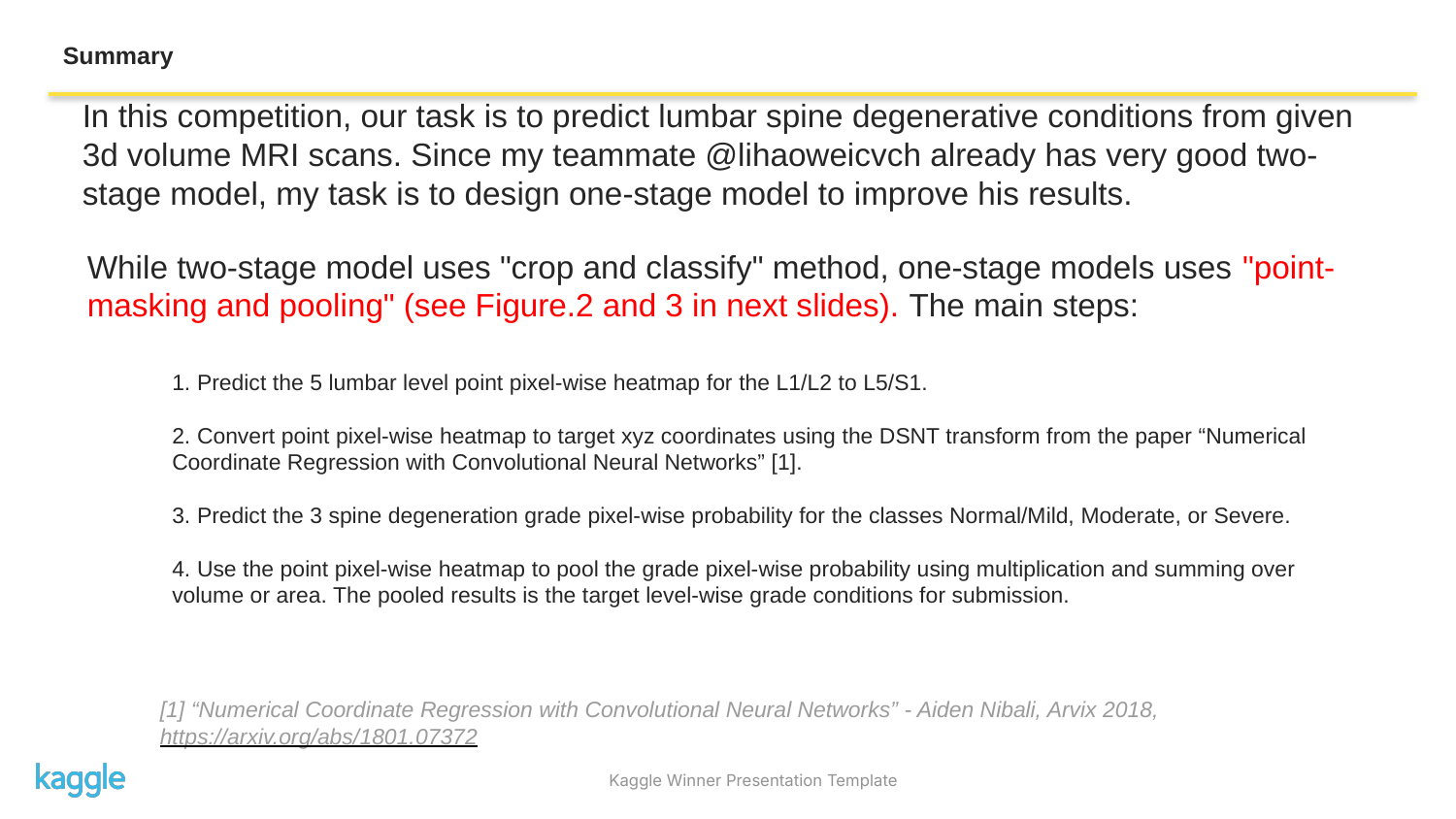

Summary

In this competition, our task is to predict lumbar spine degenerative conditions from given 3d volume MRI scans. Since my teammate @lihaoweicvch already has very good two-stage model, my task is to design one-stage model to improve his results.
While two-stage model uses "crop and classify" method, one-stage models uses "point-masking and pooling" (see Figure.2 and 3 in next slides). The main steps:
1. Predict the 5 lumbar level point pixel-wise heatmap for the L1/L2 to L5/S1.  2. Convert point pixel-wise heatmap to target xyz coordinates using the DSNT transform from the paper “Numerical Coordinate Regression with Convolutional Neural Networks” [1]. 3. Predict the 3 spine degeneration grade pixel-wise probability for the classes Normal/Mild, Moderate, or Severe. 4. Use the point pixel-wise heatmap to pool the grade pixel-wise probability using multiplication and summing over volume or area. The pooled results is the target level-wise grade conditions for submission.
[1] “Numerical Coordinate Regression with Convolutional Neural Networks” - Aiden Nibali, Arvix 2018, https://arxiv.org/abs/1801.07372
4